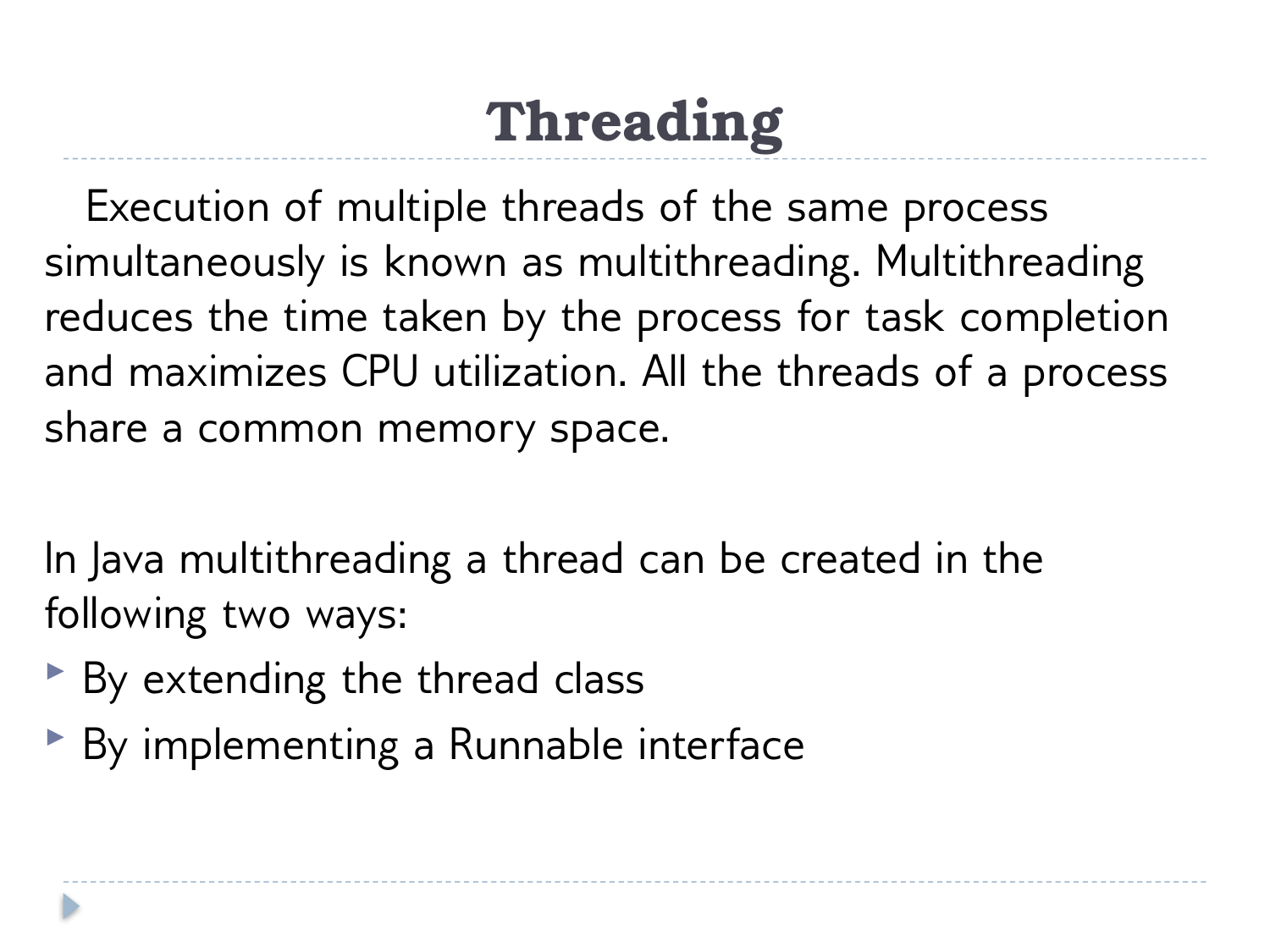

# Threading
   Execution of multiple threads of the same process simultaneously is known as multithreading. Multithreading reduces the time taken by the process for task completion and maximizes CPU utilization. All the threads of a process share a common memory space.

In Java multithreading a thread can be created in the following two ways:
By extending the thread class
By implementing a Runnable interface